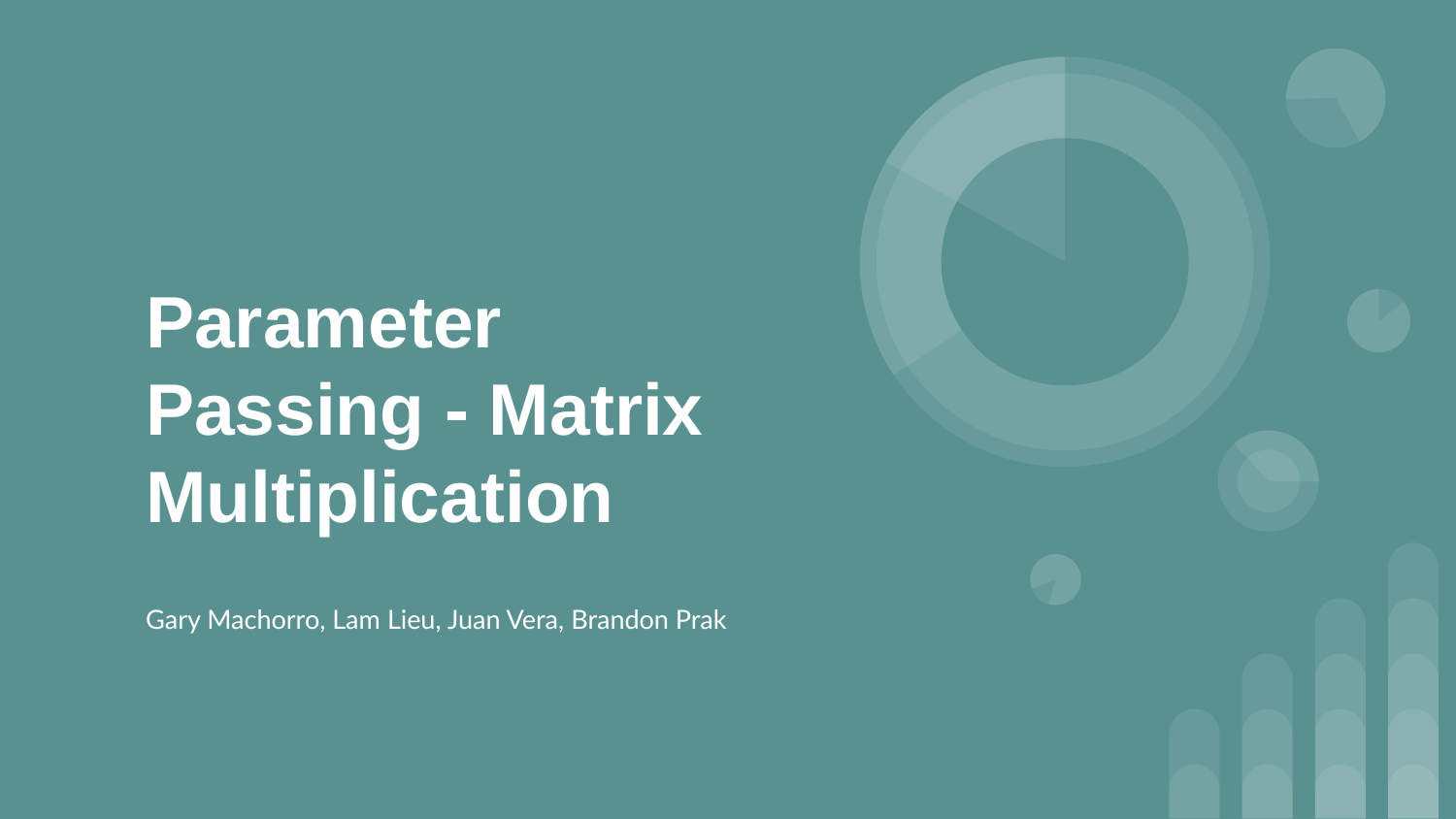

# Parameter Passing - Matrix Multiplication
Gary Machorro, Lam Lieu, Juan Vera, Brandon Prak